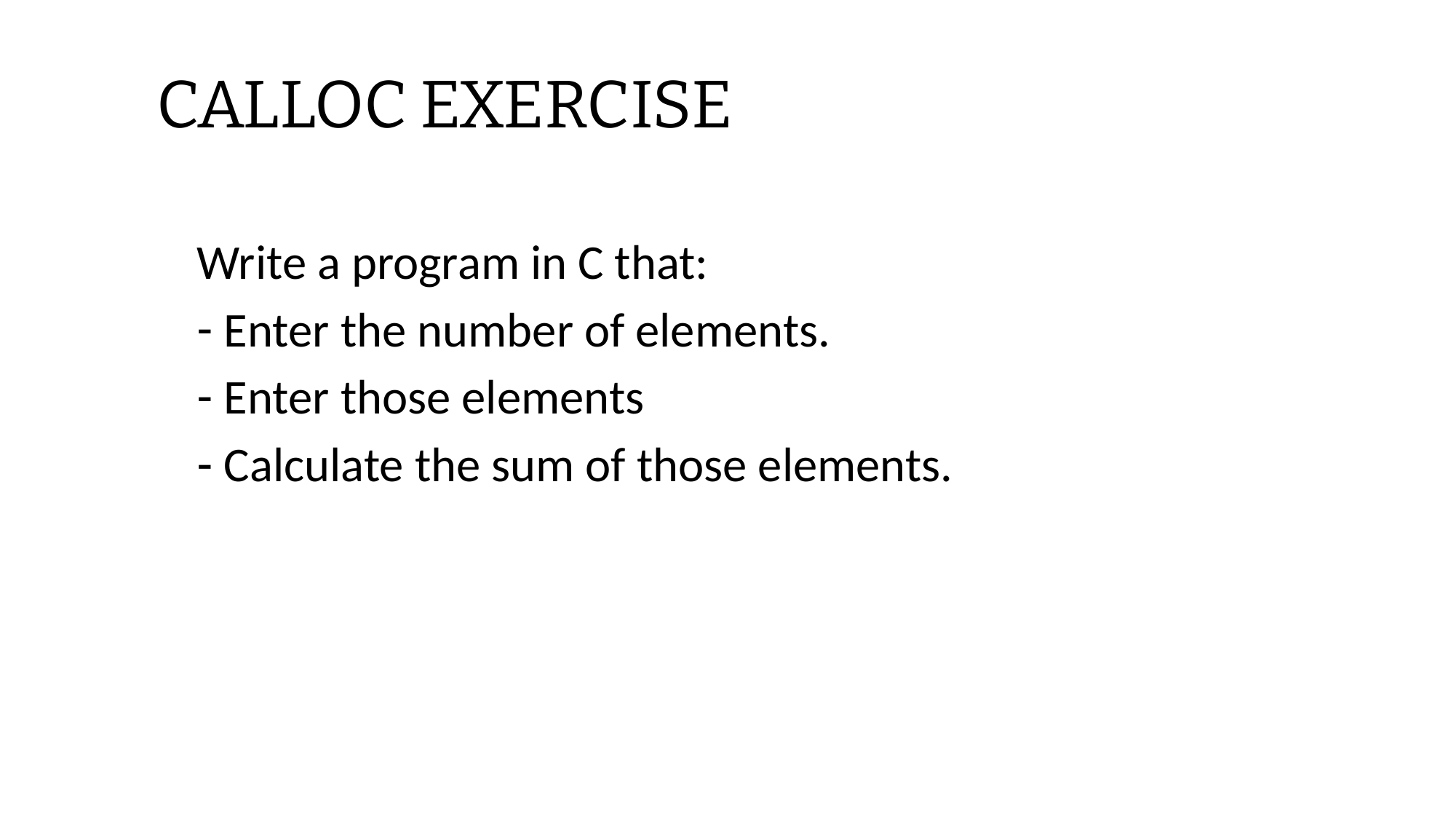

# CALLOC EXERCISE
Write a program in C that:
Enter the number of elements.
Enter those elements
Calculate the sum of those elements.